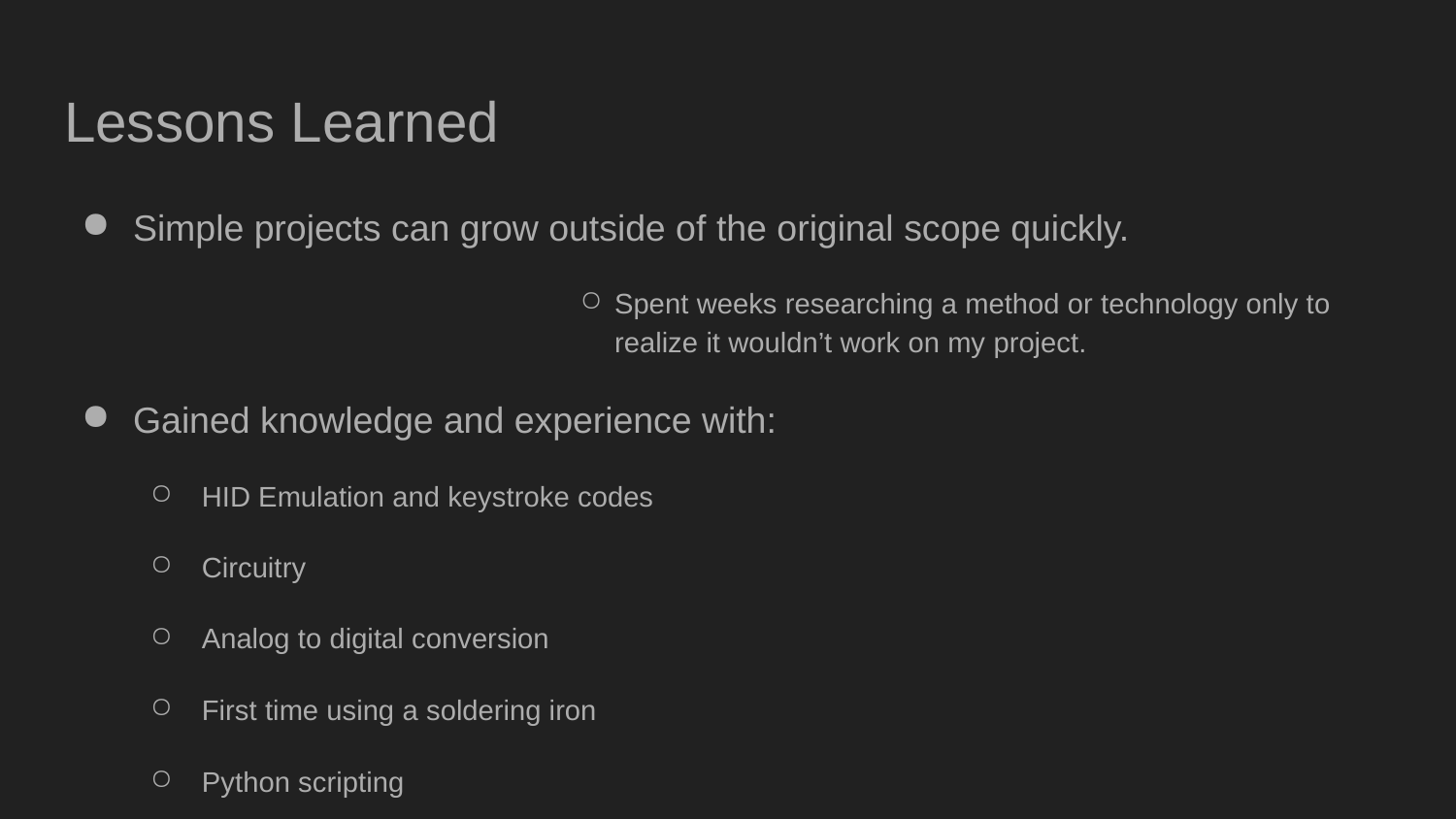

# Lessons Learned
Simple projects can grow outside of the original scope quickly.
Spent weeks researching a method or technology only to realize it wouldn’t work on my project.
Gained knowledge and experience with:
HID Emulation and keystroke codes
Circuitry
Analog to digital conversion
First time using a soldering iron
Python scripting